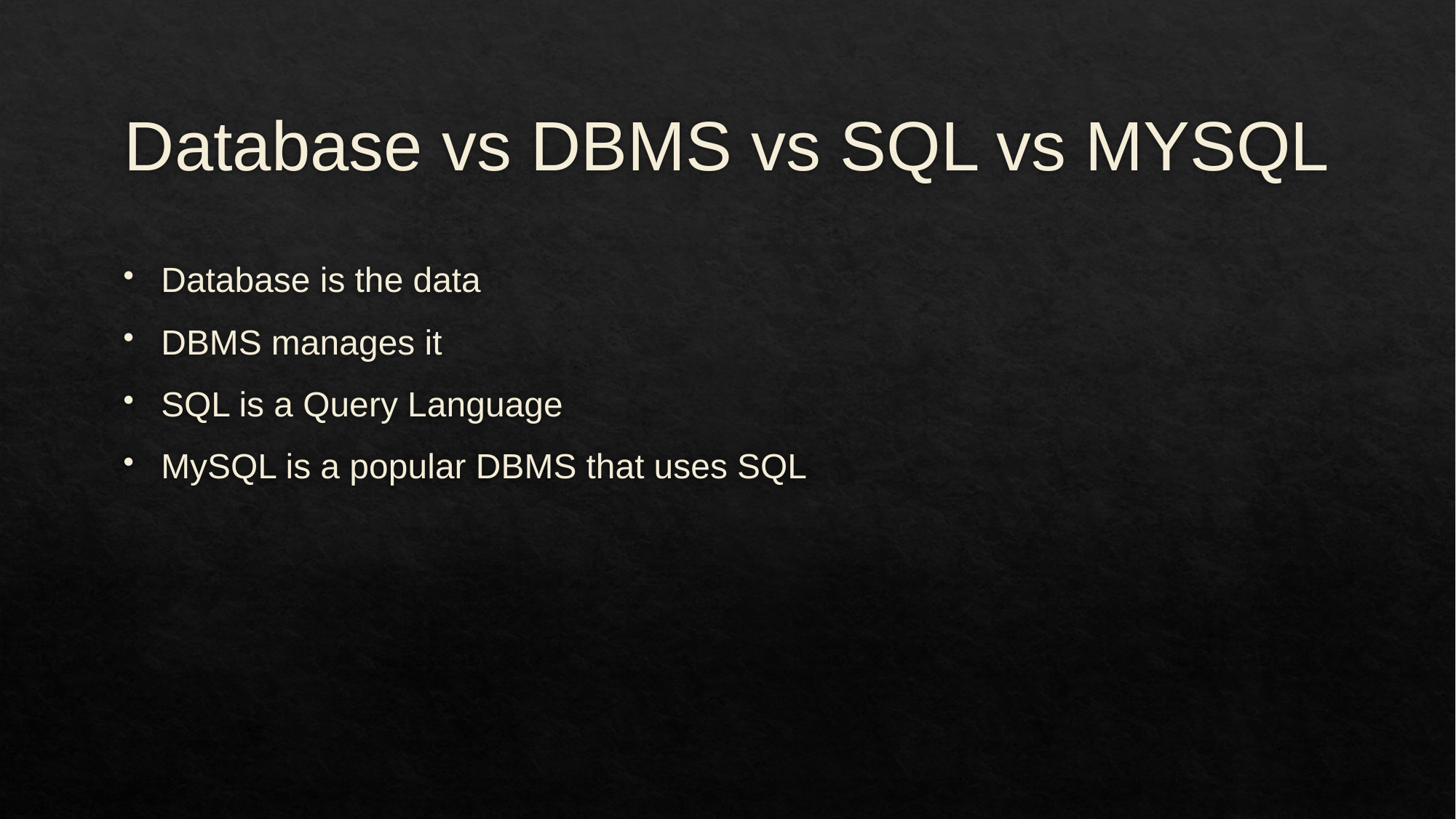

# Database vs DBMS vs SQL vs MYSQL
Database is the data
DBMS manages it
SQL is a Query Language
MySQL is a popular DBMS that uses SQL